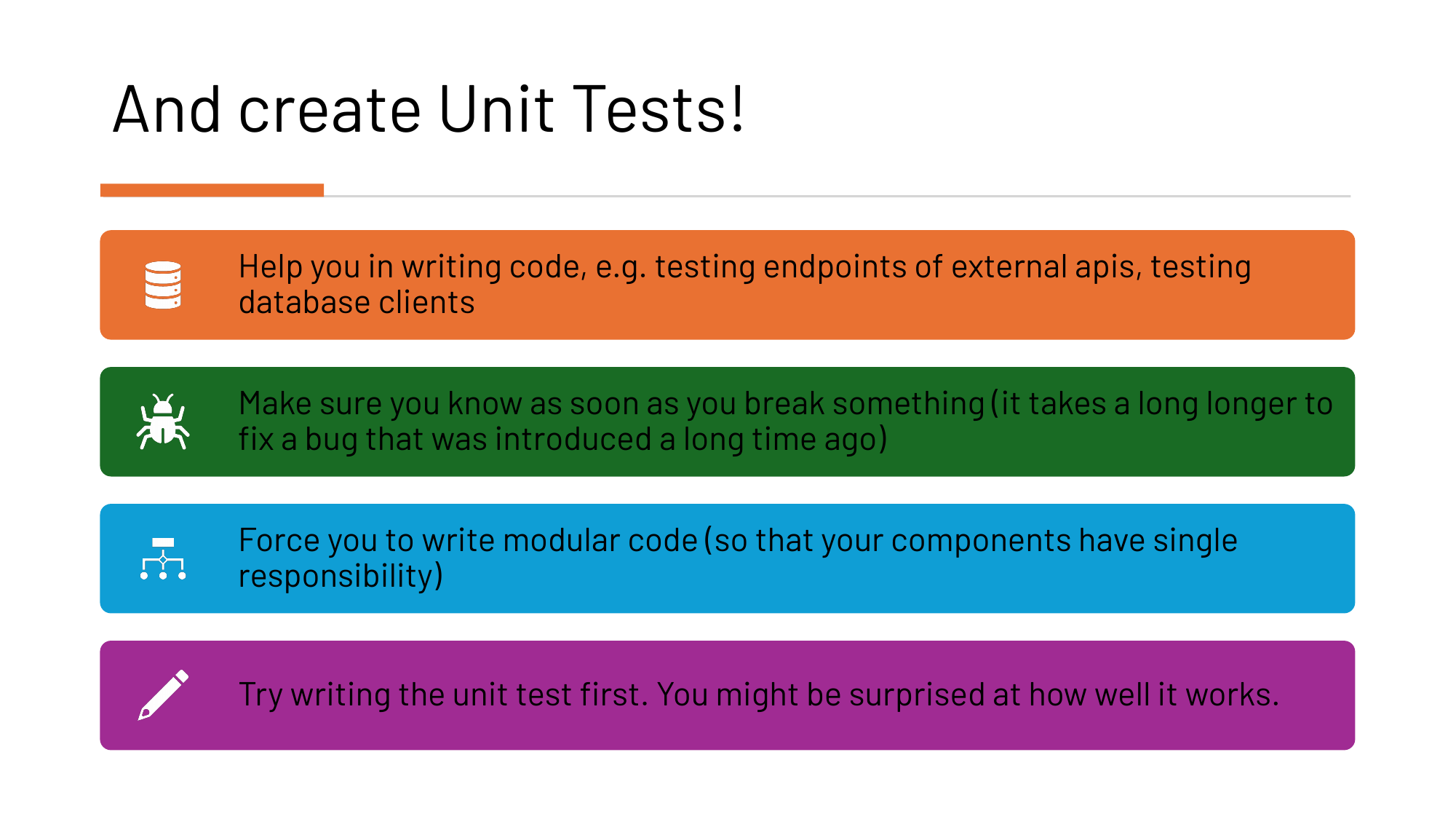

# And create Unit Tests!

Help you in writing code, e.g. testing endpoints of external apis, testing database clients
Make sure you know as soon as you break something (it takes a long longer to fix a bug that was introduced a long time ago)
Force you to write modular code (so that your components have single responsibility)
Try writing the unit test first. You might be surprised at how well it works.